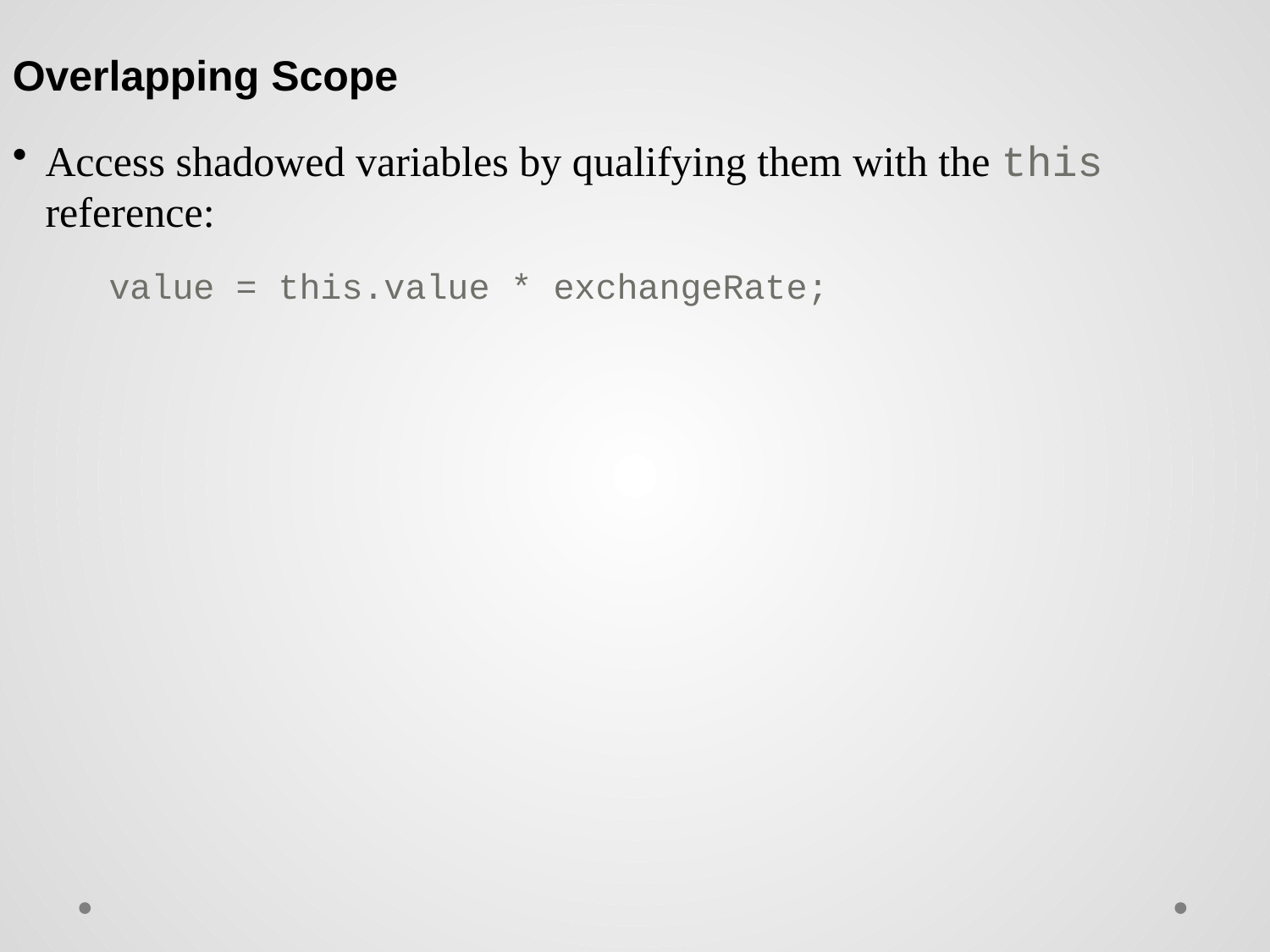

Overlapping Scope
Access shadowed variables by qualifying them with the this reference:
	value = this.value * exchangeRate;